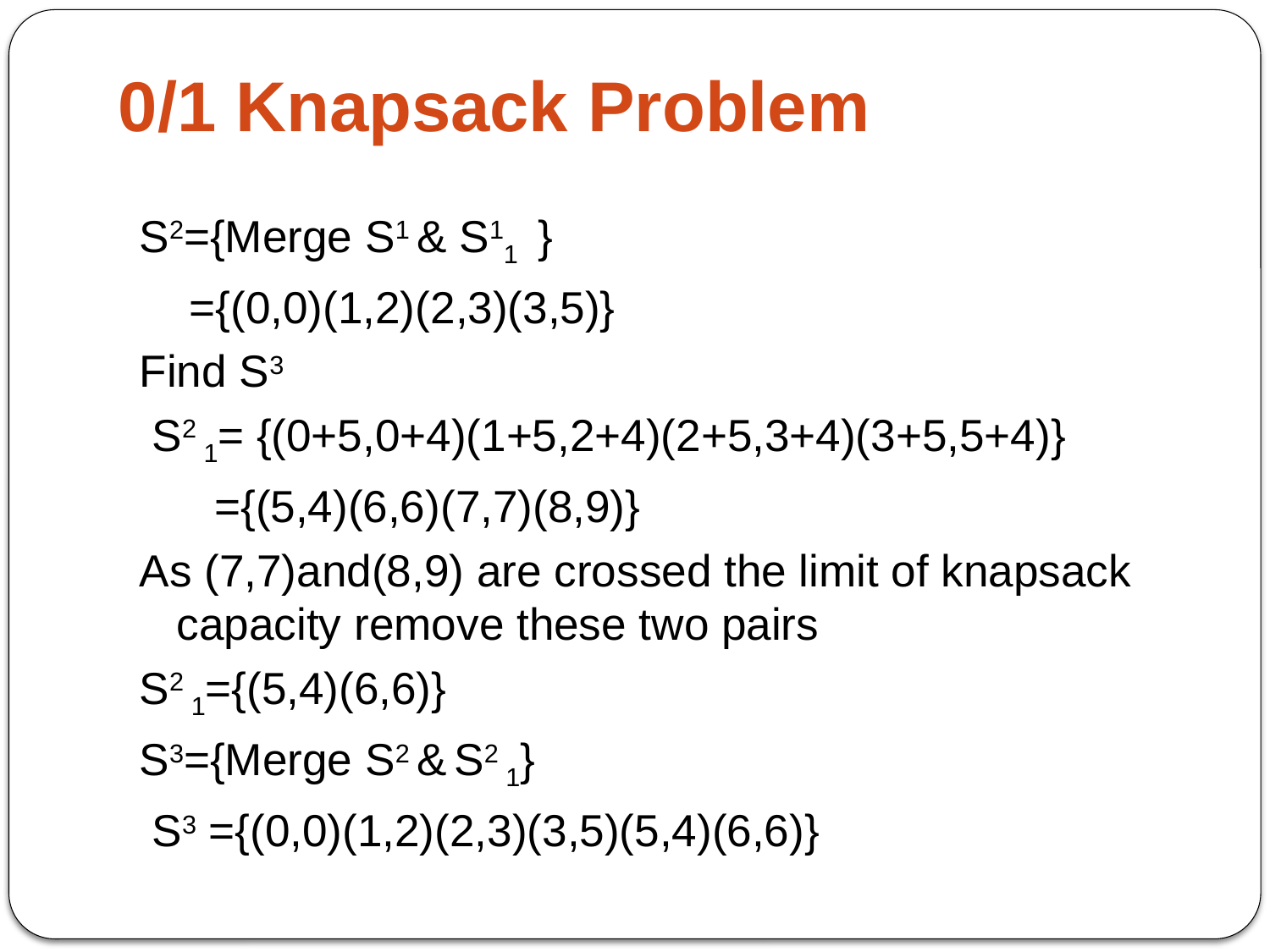

# 0/1 Knapsack Problem
S2={Merge S1 & S11  }
    ={(0,0)(1,2)(2,3)(3,5)}
Find S3
 S2 1= {(0+5,0+4)(1+5,2+4)(2+5,3+4)(3+5,5+4)}
      ={(5,4)(6,6)(7,7)(8,9)}
As (7,7)and(8,9) are crossed the limit of knapsack capacity remove these two pairs
S2 1={(5,4)(6,6)}
S3={Merge S2 & S2 1}
 S3 ={(0,0)(1,2)(2,3)(3,5)(5,4)(6,6)}